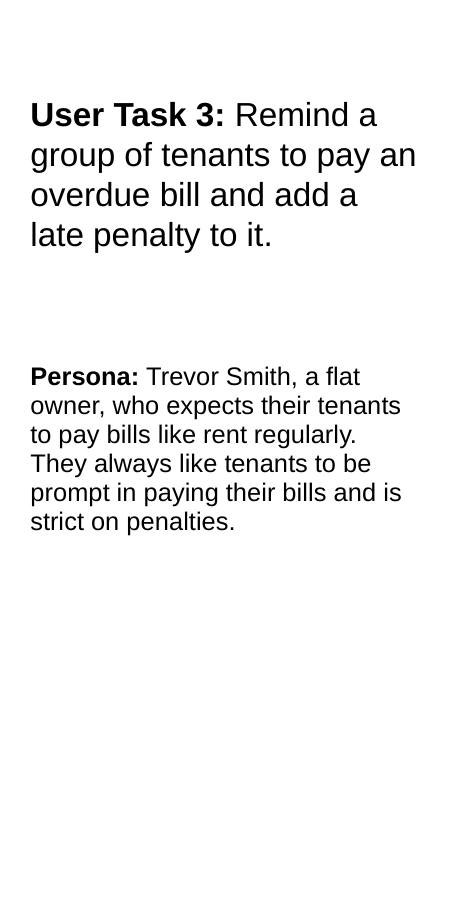

# User Task 3: Remind a group of tenants to pay an overdue bill and add a late penalty to it.

Persona: Trevor Smith, a flat owner, who expects their tenants to pay bills like rent regularly. They always like tenants to be prompt in paying their bills and is strict on penalties.